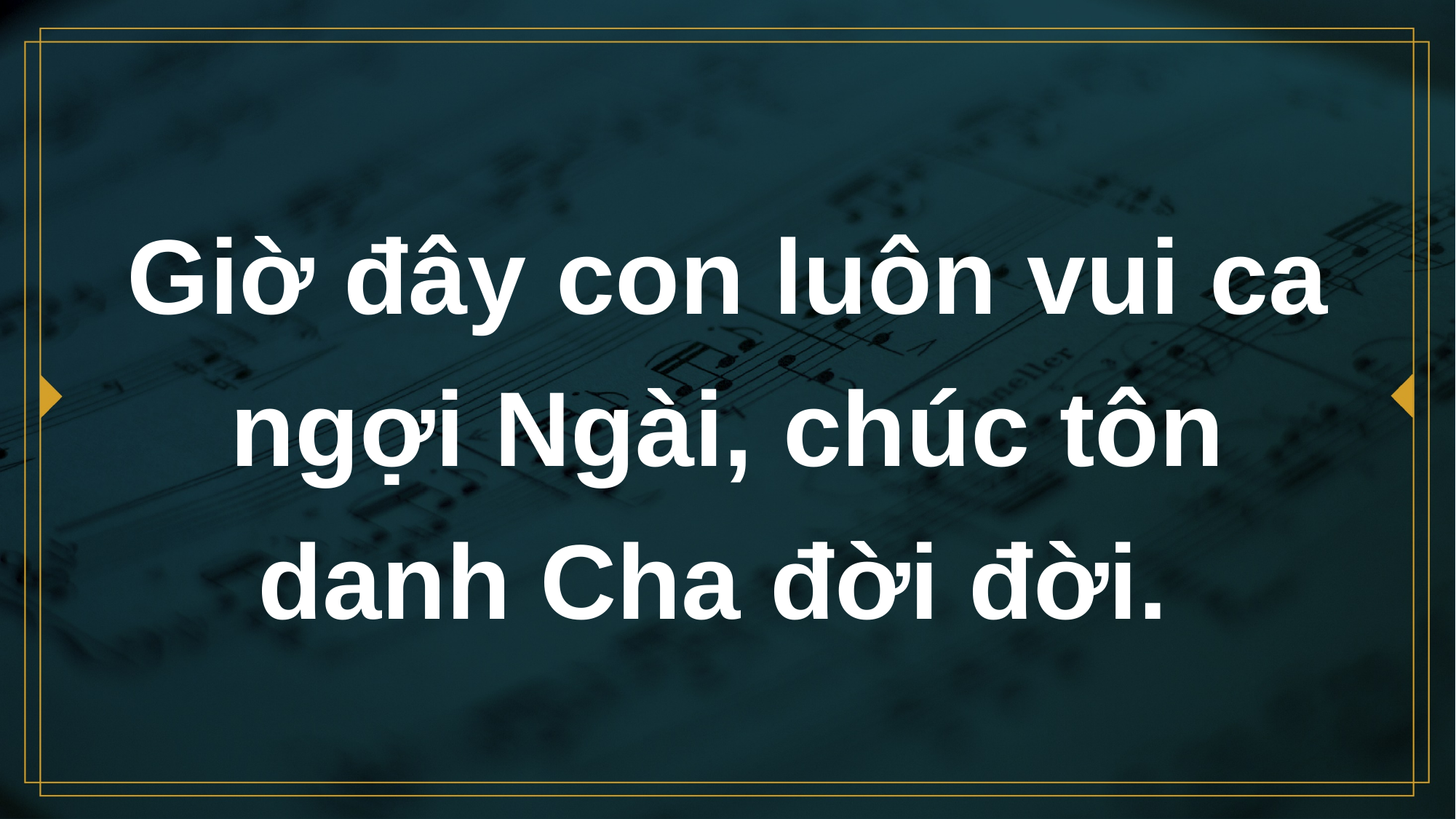

# Giờ đây con luôn vui ca ngợi Ngài, chúc tôn danh Cha đời đời.